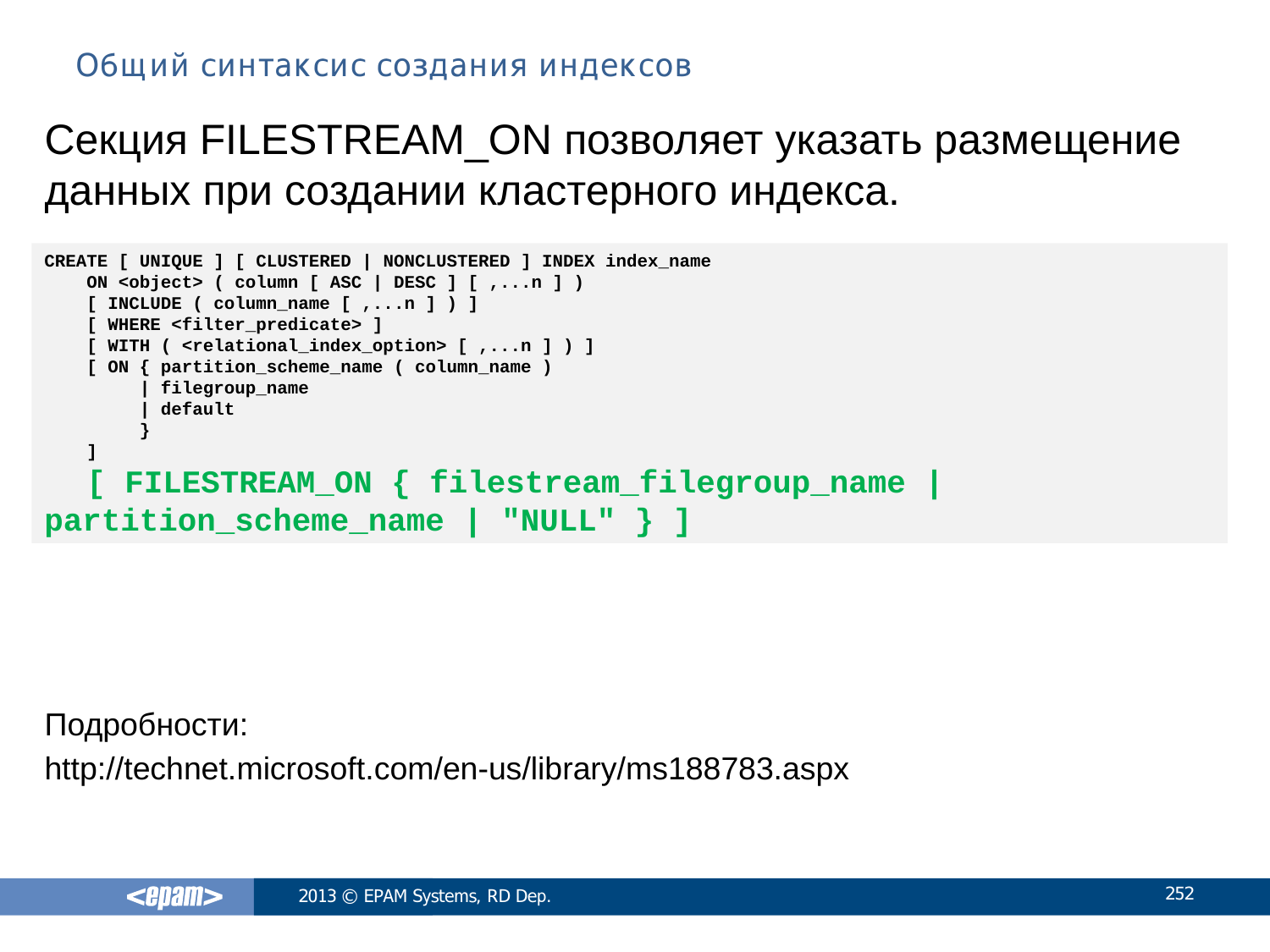

# Общий синтаксис создания индексов
Секция FILESTREAM_ON позволяет указать размещение данных при создании кластерного индекса.
CREATE [ UNIQUE ] [ CLUSTERED | NONCLUSTERED ] INDEX index_name
    ON <object> ( column [ ASC | DESC ] [ ,...n ] )
    [ INCLUDE ( column_name [ ,...n ] ) ]
    [ WHERE <filter_predicate> ]
    [ WITH ( <relational_index_option> [ ,...n ] ) ]
    [ ON { partition_scheme_name ( column_name )
         | filegroup_name
         | default
         }
    ]
    [ FILESTREAM_ON { filestream_filegroup_name | partition_scheme_name | "NULL" } ]
Подробности:
http://technet.microsoft.com/en-us/library/ms188783.aspx
252
2013 © EPAM Systems, RD Dep.